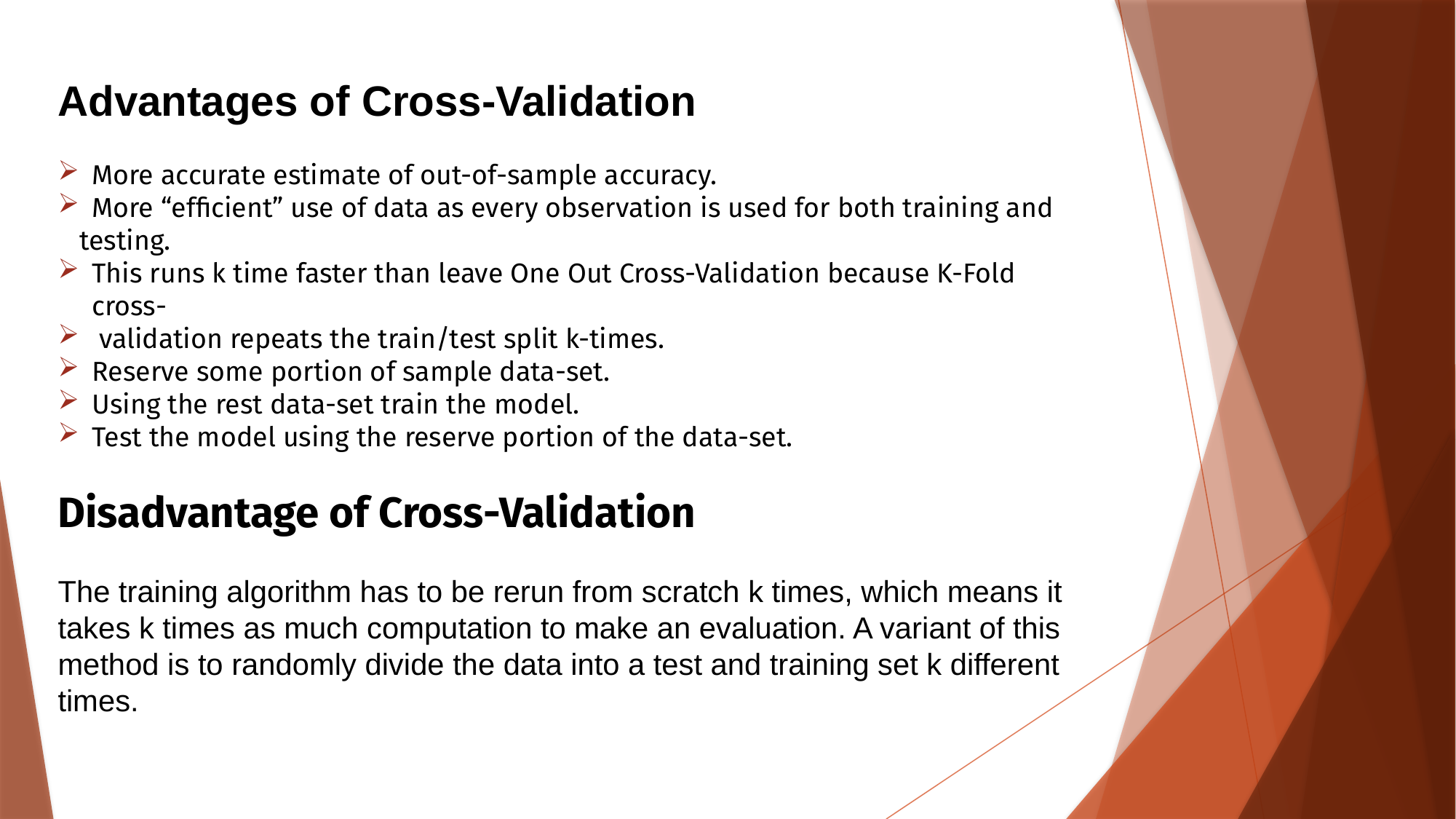

Advantages of Cross-Validation

More accurate estimate of out-of-sample accuracy.
More “efficient” use of data as every observation is used for both training and
   testing.
This runs k time faster than leave One Out Cross-Validation because K-Fold cross-
 validation repeats the train/test split k-times.
Reserve some portion of sample data-set.
Using the rest data-set train the model.
Test the model using the reserve portion of the data-set.

Disadvantage of Cross-Validation

The training algorithm has to be rerun from scratch k times, which means it takes k times as much computation to make an evaluation. A variant of this method is to randomly divide the data into a test and training set k different times.